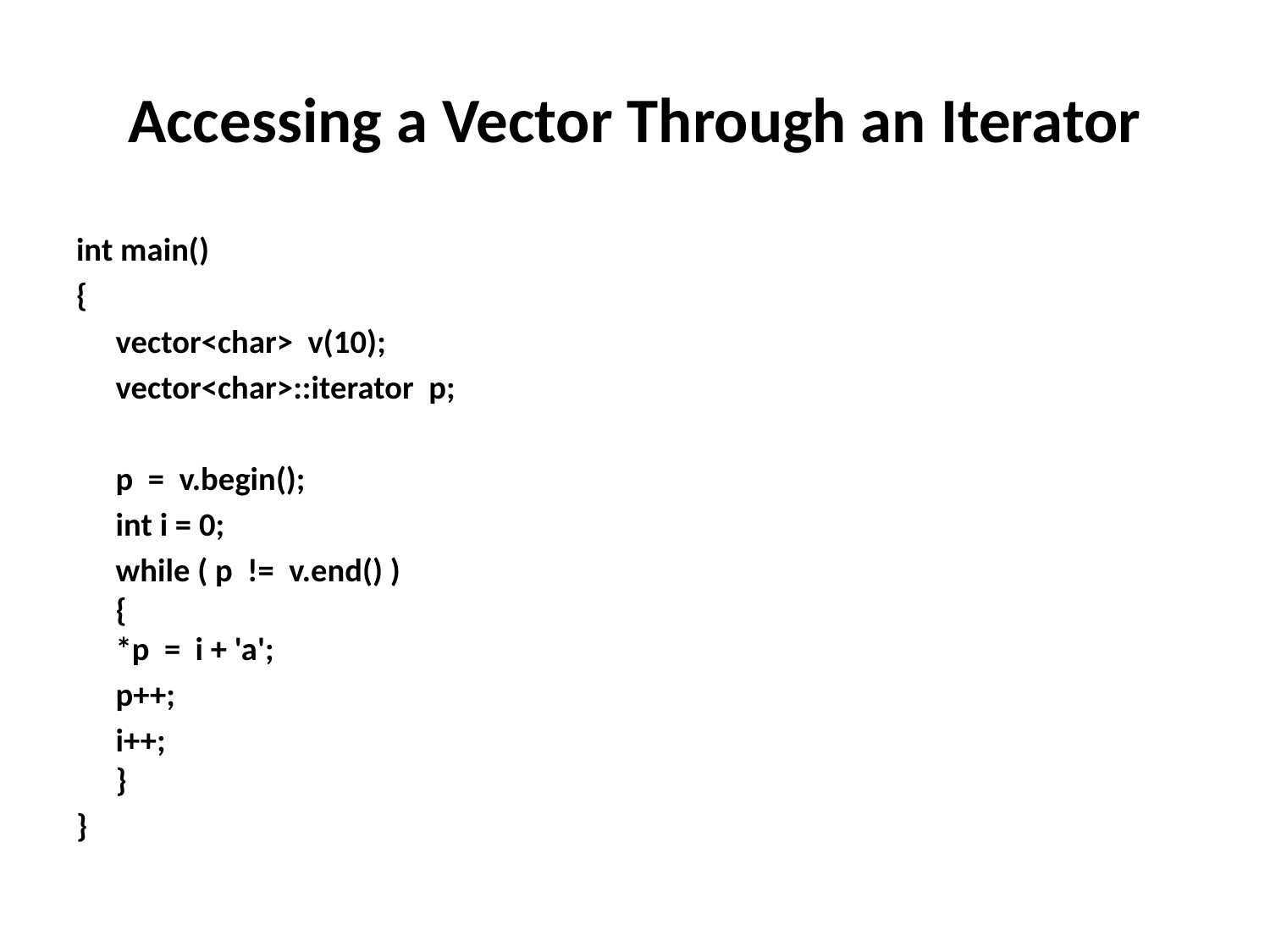

# Accessing a Vector Through an Iterator
int main()
{
	vector<char>  v(10);
	vector<char>::iterator  p;

	p  =  v.begin();
	int i = 0;
	while ( p  !=  v.end() )
{
	*p  =  i + 'a';
		p++;
		i++;
}
}